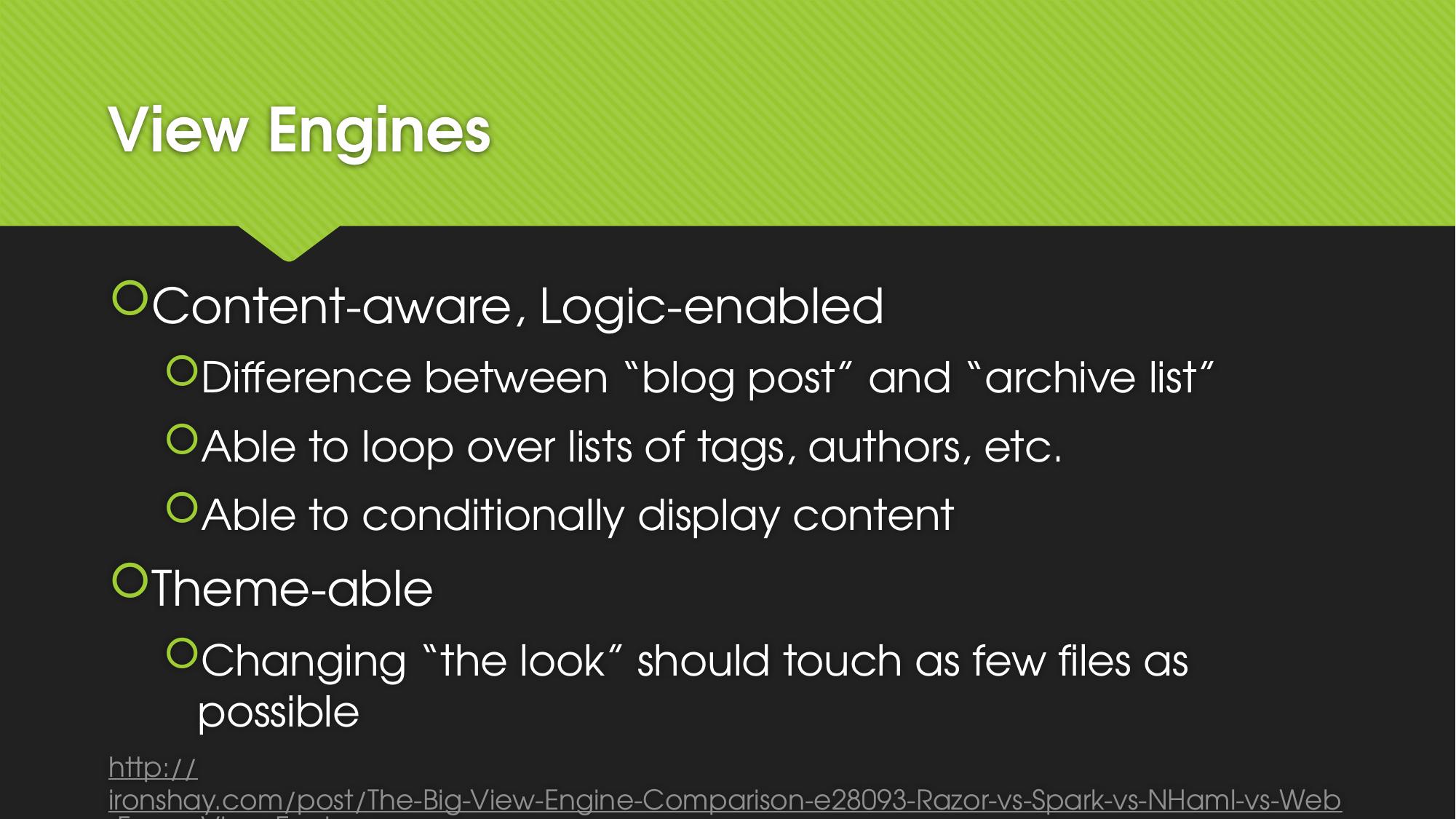

# View Engines
Content-aware, Logic-enabled
Difference between “blog post” and “archive list”
Able to loop over lists of tags, authors, etc.
Able to conditionally display content
Theme-able
Changing “the look” should touch as few files as possible
http://ironshay.com/post/The-Big-View-Engine-Comparison-e28093-Razor-vs-Spark-vs-NHaml-vs-Web-Forms-View-Engine.aspx